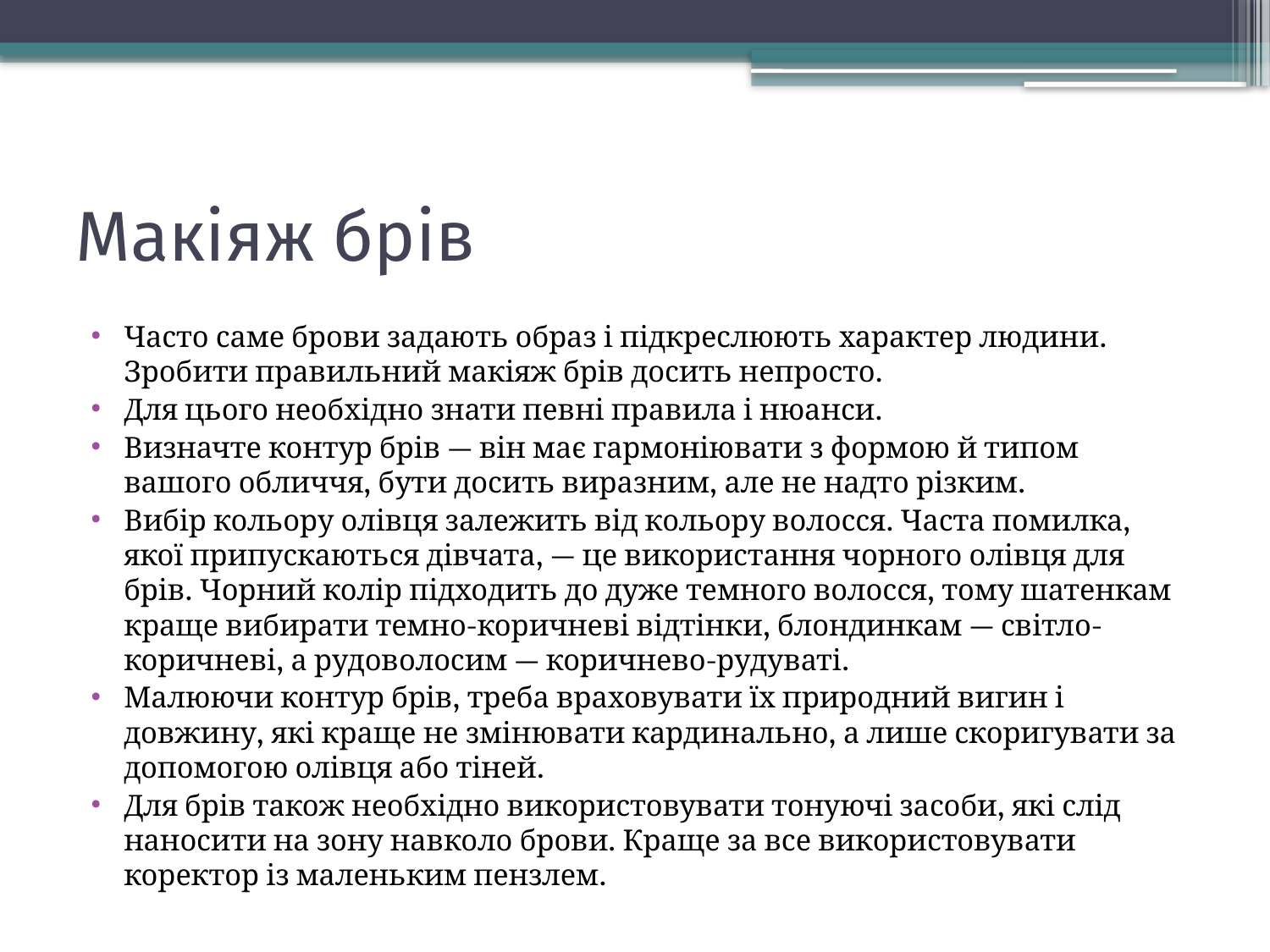

# Макіяж брів
Часто саме брови задають образ і підкреслюють характер людини. Зробити правильний макіяж брів досить непросто.
Для цього необхідно знати певні правила і нюанси.
Визначте контур брів — він має гармоніювати з формою й типом вашого обличчя, бути досить виразним, але не надто різким.
Вибір кольору олівця залежить від кольору волосся. Часта помилка, якої припускаються дівчата, — це використання чорного олівця для брів. Чорний колір підходить до дуже темного волосся, тому шатенкам краще вибирати темно-коричневі відтінки, блондинкам — світло-коричневі, а рудоволосим — коричнево-рудуваті.
Малюючи контур брів, треба враховувати їх природний вигин і довжину, які краще не змінювати кардинально, а лише скоригувати за допомогою олівця або тіней.
Для брів також необхідно використовувати тонуючі засоби, які слід наносити на зону навколо брови. Краще за все використовувати коректор із маленьким пензлем.